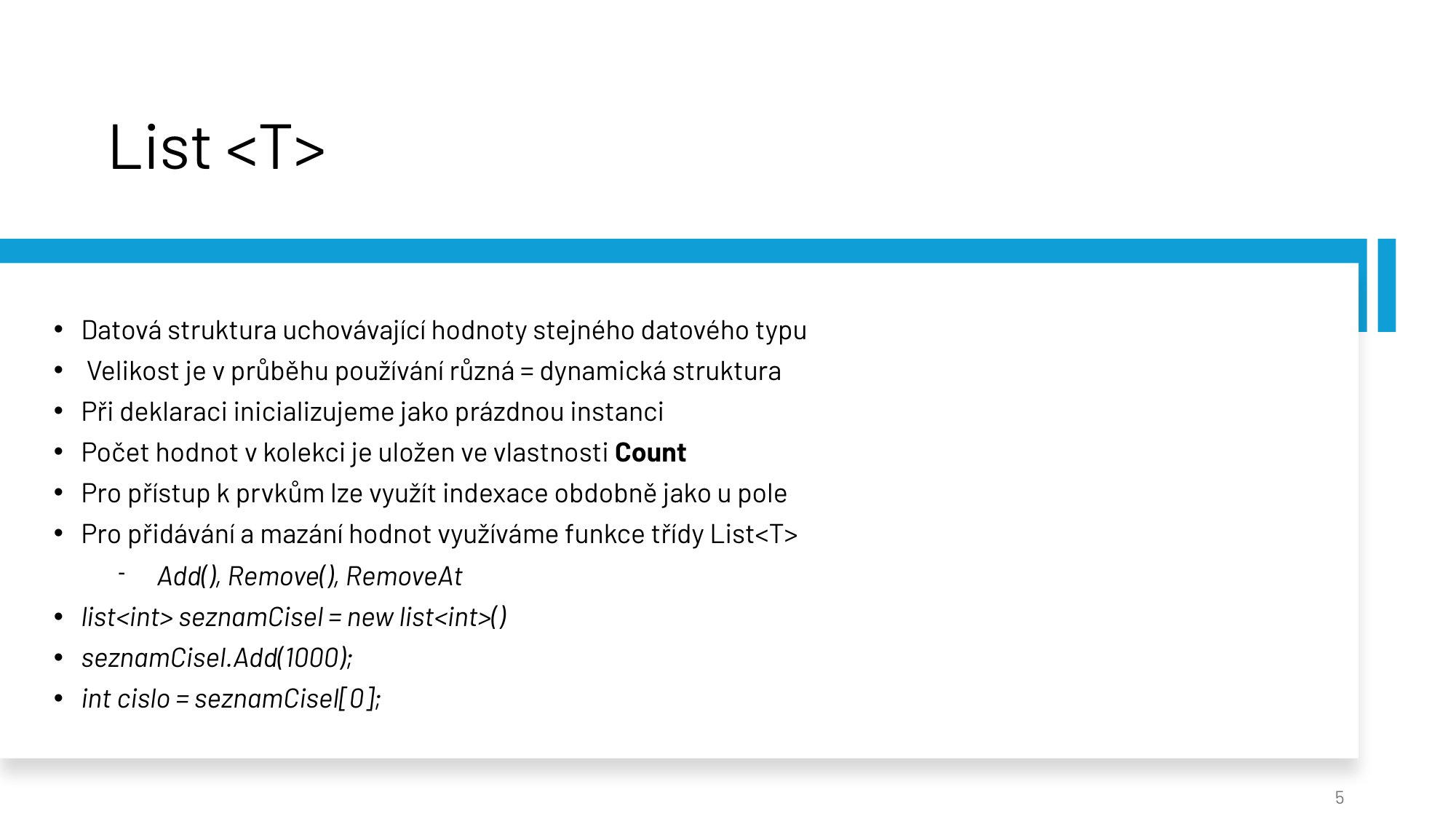

# List <T>

Datová struktura uchovávající hodnoty stejného datového typu
 Velikost je v průběhu používání různá = dynamická struktura
Při deklaraci inicializujeme jako prázdnou instanci
Počet hodnot v kolekci je uložen ve vlastnosti Count
Pro přístup k prvkům lze využít indexace obdobně jako u pole
Pro přidávání a mazání hodnot využíváme funkce třídy List<T>
Add(), Remove(), RemoveAt
list<int> seznamCisel = new list<int>()
seznamCisel.Add(1000);
int cislo = seznamCisel[0];

5